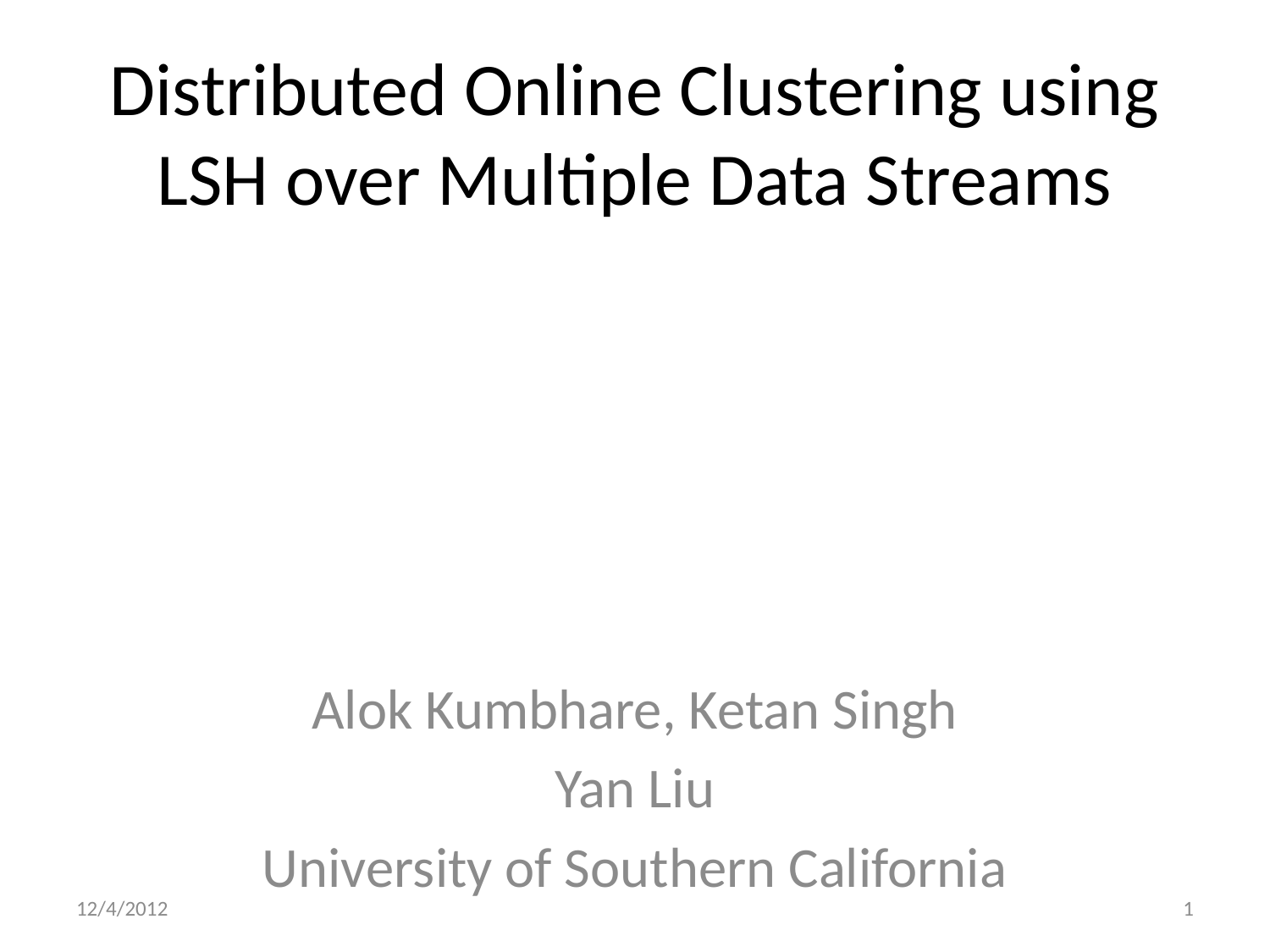

# Distributed Online Clustering using LSH over Multiple Data Streams
Alok Kumbhare, Ketan Singh
Yan Liu
University of Southern California
12/4/2012
1